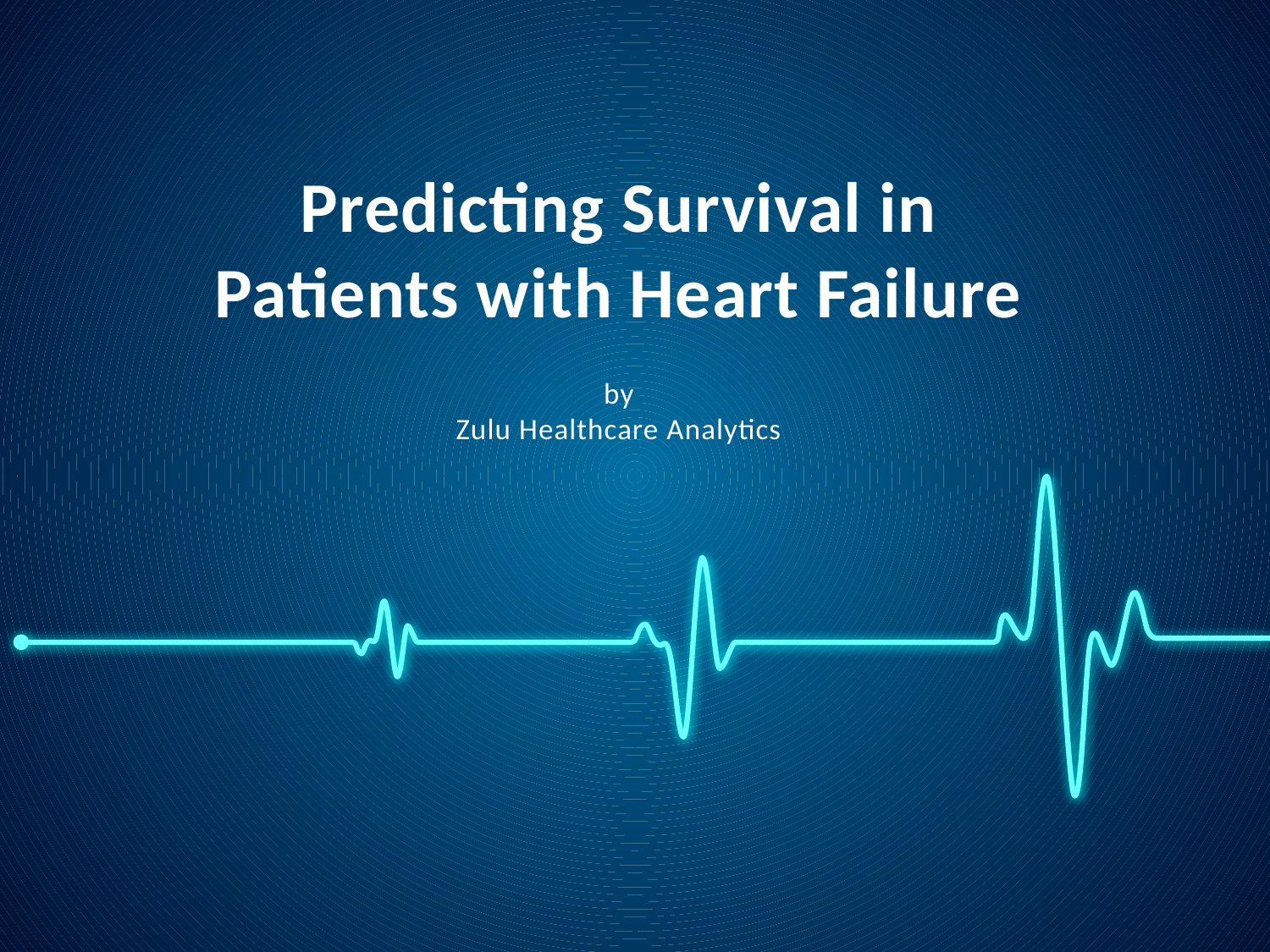

# Predicting Survival in Patients with Heart Failure by Zulu Healthcare Analytics